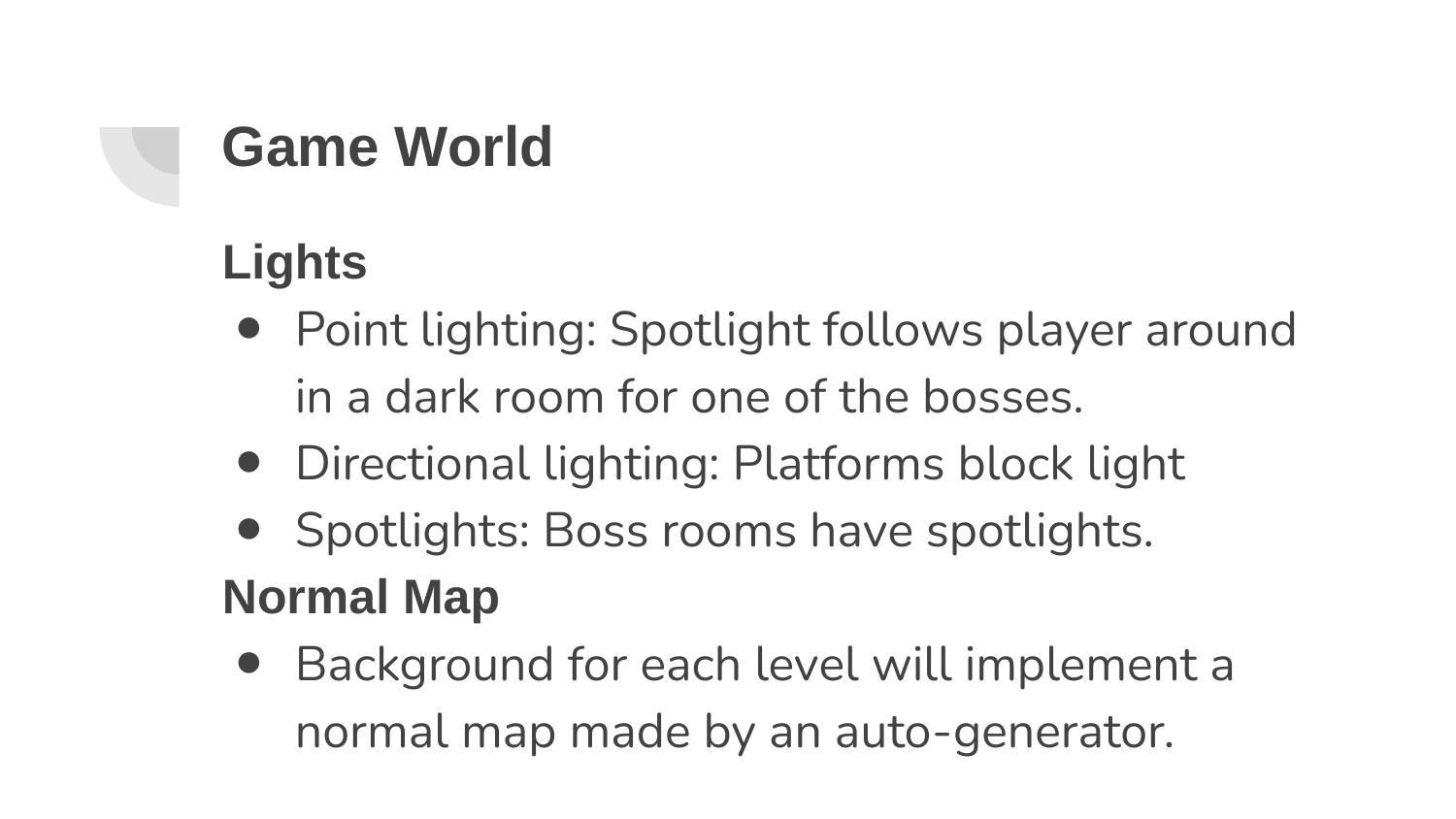

# Game World
Lights
Point lighting: Spotlight follows player around in a dark room for one of the bosses.
Directional lighting: Platforms block light
Spotlights: Boss rooms have spotlights.
Normal Map
Background for each level will implement a normal map made by an auto-generator.